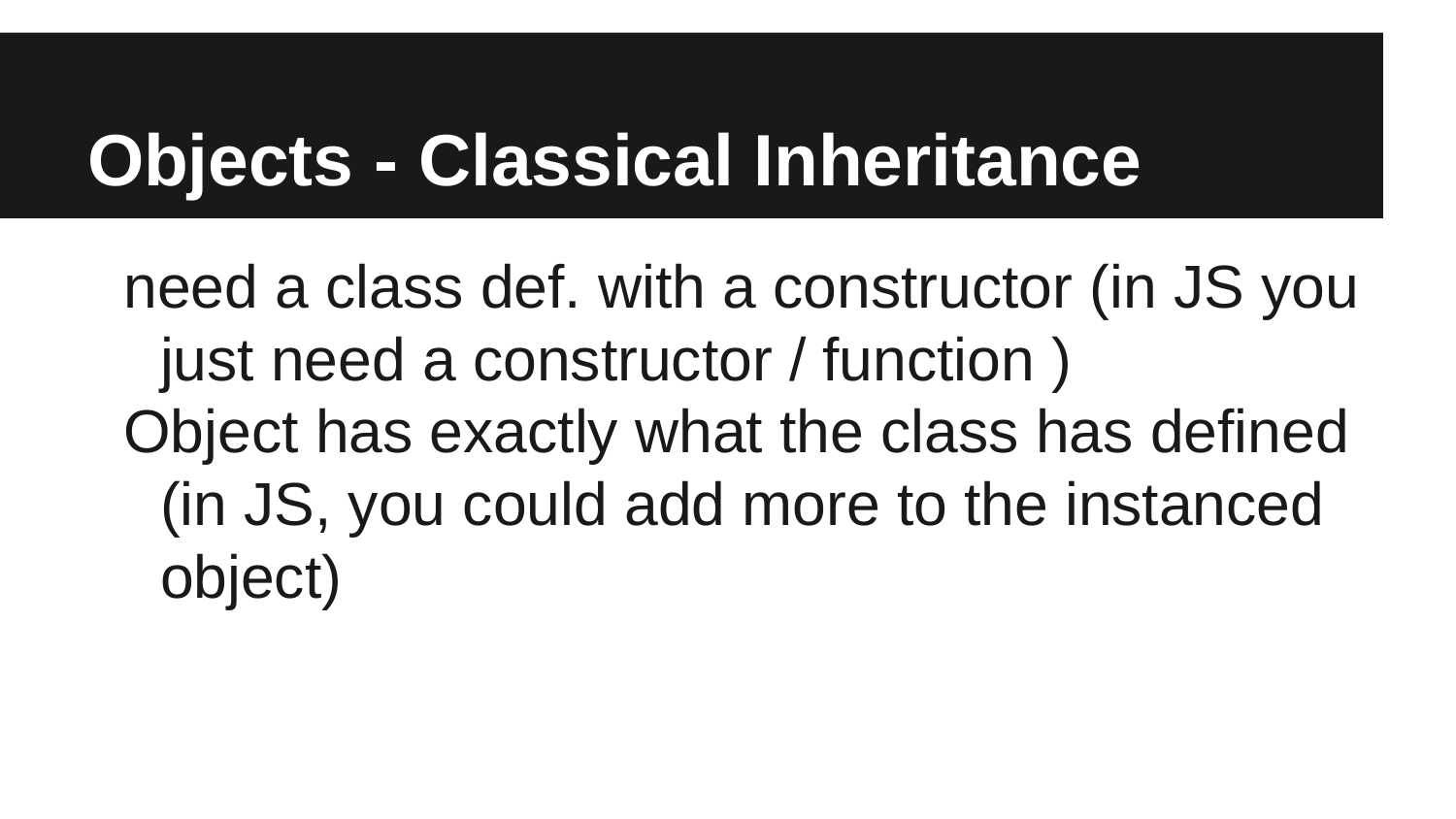

# Objects - Classical Inheritance
need a class def. with a constructor (in JS you just need a constructor / function )
Object has exactly what the class has defined (in JS, you could add more to the instanced object)